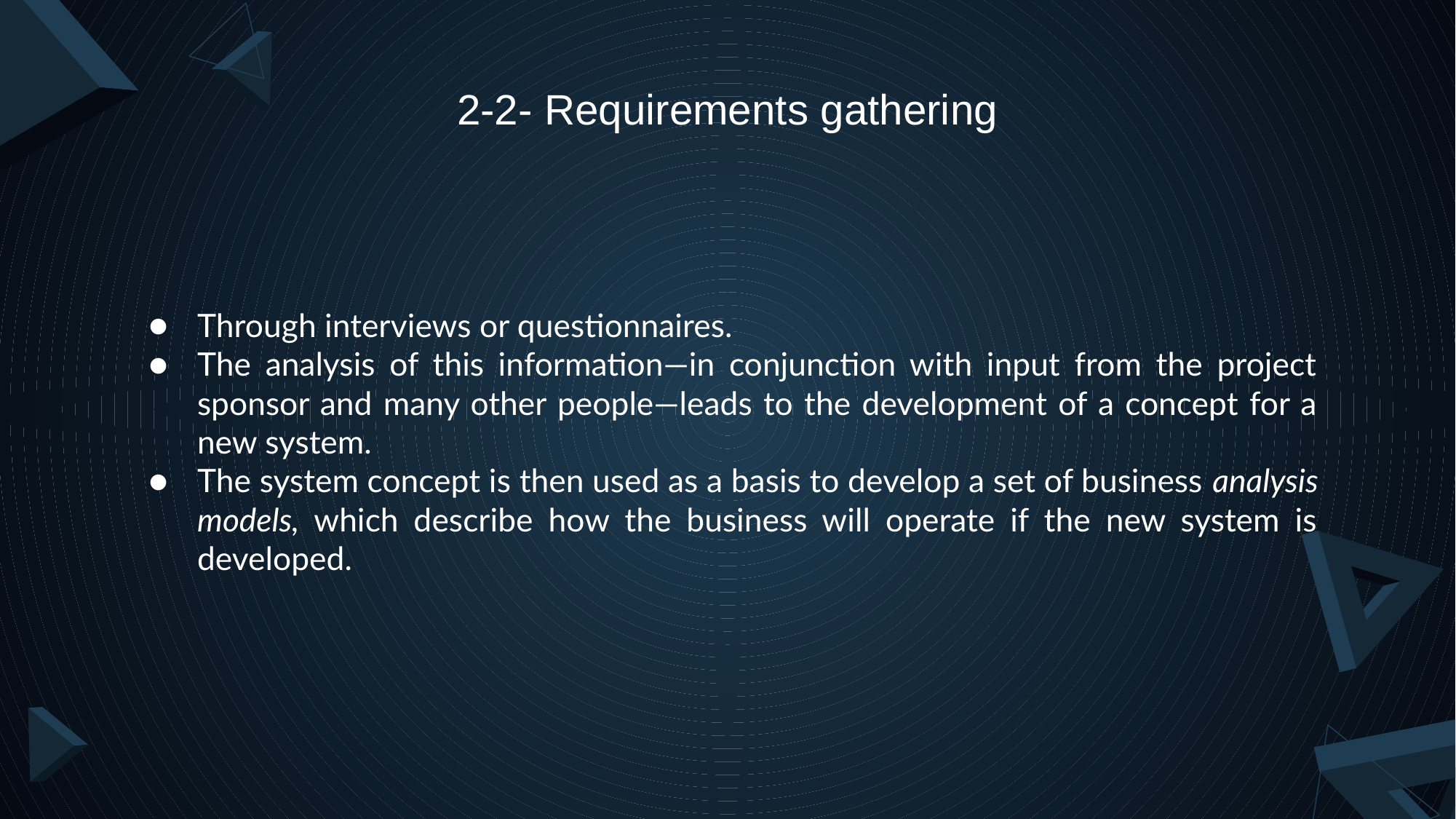

# 2-2- Requirements gathering
Through interviews or questionnaires.
The analysis of this information—in conjunction with input from the project sponsor and many other people—leads to the development of a concept for a new system.
The system concept is then used as a basis to develop a set of business analysis models, which describe how the business will operate if the new system is developed.